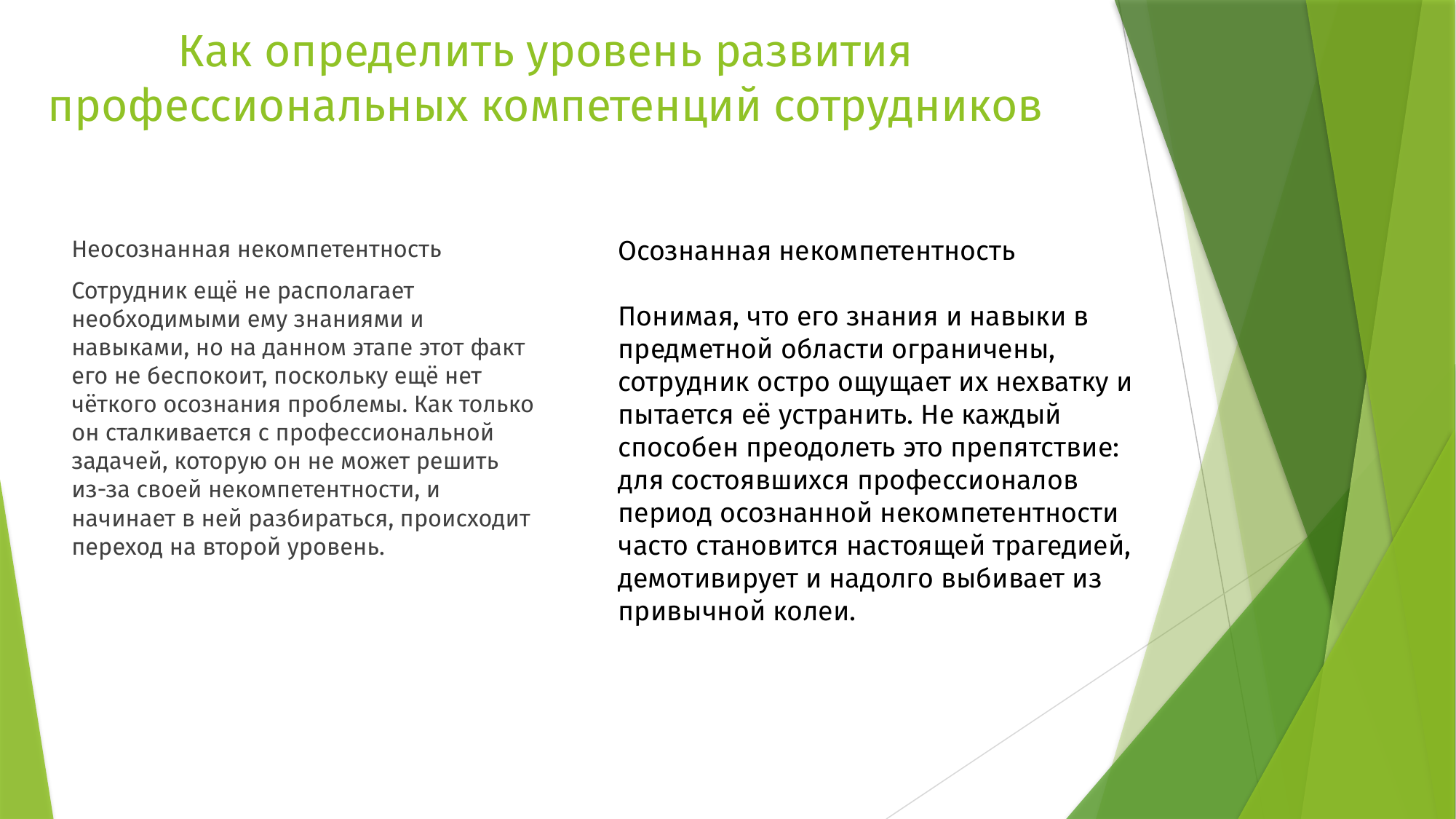

# Как определить уровень развития профессиональных компетенций сотрудников
Неосознанная некомпетентность
Сотрудник ещё не располагает необходимыми ему знаниями и навыками, но на данном этапе этот факт его не беспокоит, поскольку ещё нет чёткого осознания проблемы. Как только он сталкивается с профессиональной задачей, которую он не может решить из-за своей некомпетентности, и начинает в ней разбираться, происходит переход на второй уровень.
Осознанная некомпетентность

Понимая, что его знания и навыки в предметной области ограничены, сотрудник остро ощущает их нехватку и пытается её устранить. Не каждый способен преодолеть это препятствие: для состоявшихся профессионалов период осознанной некомпетентности часто становится настоящей трагедией, демотивирует и надолго выбивает из привычной колеи.